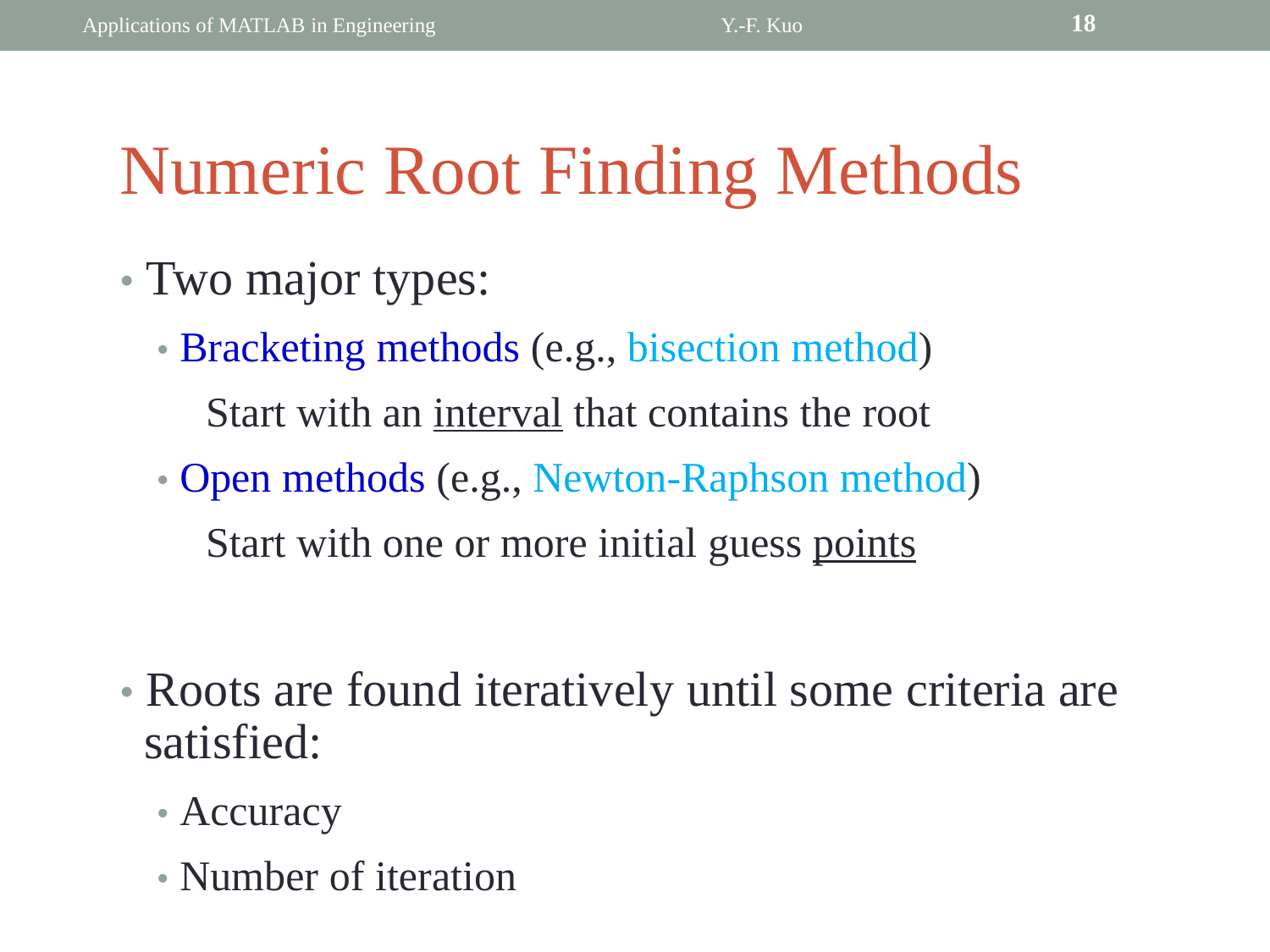

18
Applications of MATLAB in Engineering
Y.-F. Kuo

Numeric Root Finding Methods

• Two major types:

		• Bracketing methods (e.g., bisection method)

			Start with an interval that contains the root

		• Open methods (e.g., Newton-Raphson method)

			Start with one or more initial guess points

• Roots are found iteratively until some criteria are
	satisfied:

		• Accuracy

		• Number of iteration